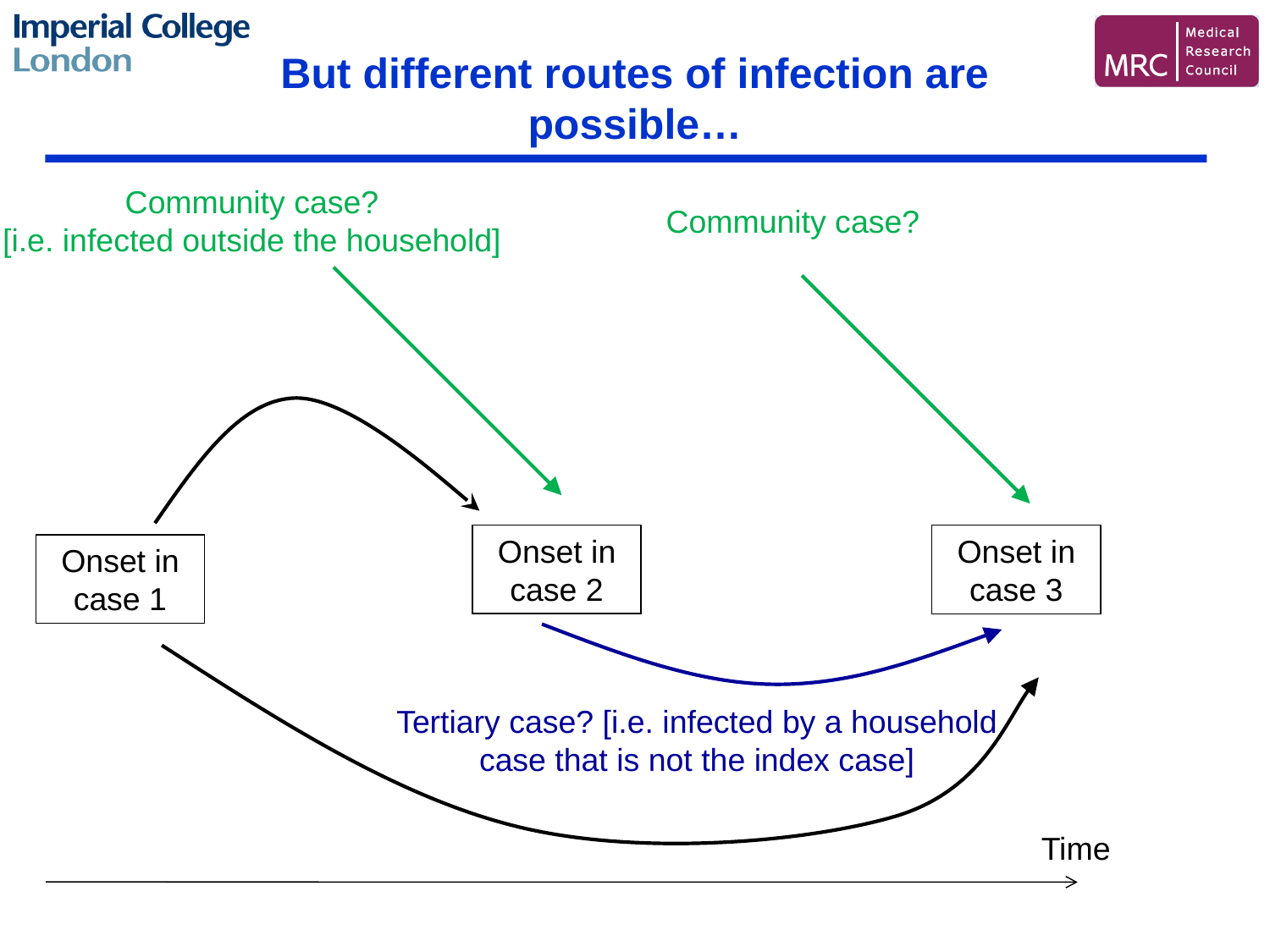

But different routes of infection are possible…
Community case?
[i.e. infected outside the household]
Community case?

Onset in case 2
Onset in case 3
Onset in case 1

Tertiary case? [i.e. infected by a household case that is not the index case]
Time